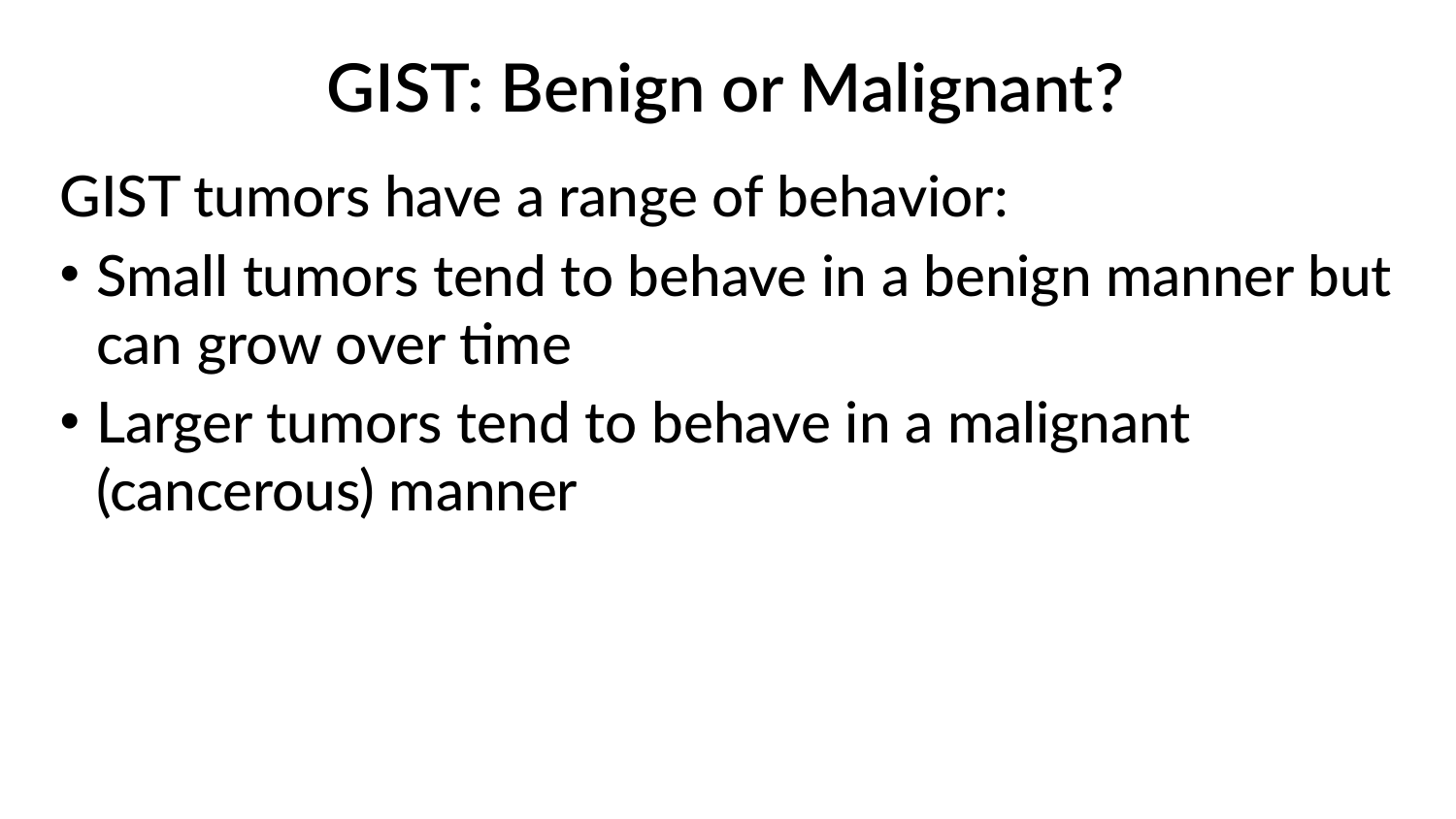

# GIST: Benign or Malignant?
GIST tumors have a range of behavior:
Small tumors tend to behave in a benign manner but can grow over time
Larger tumors tend to behave in a malignant (cancerous) manner